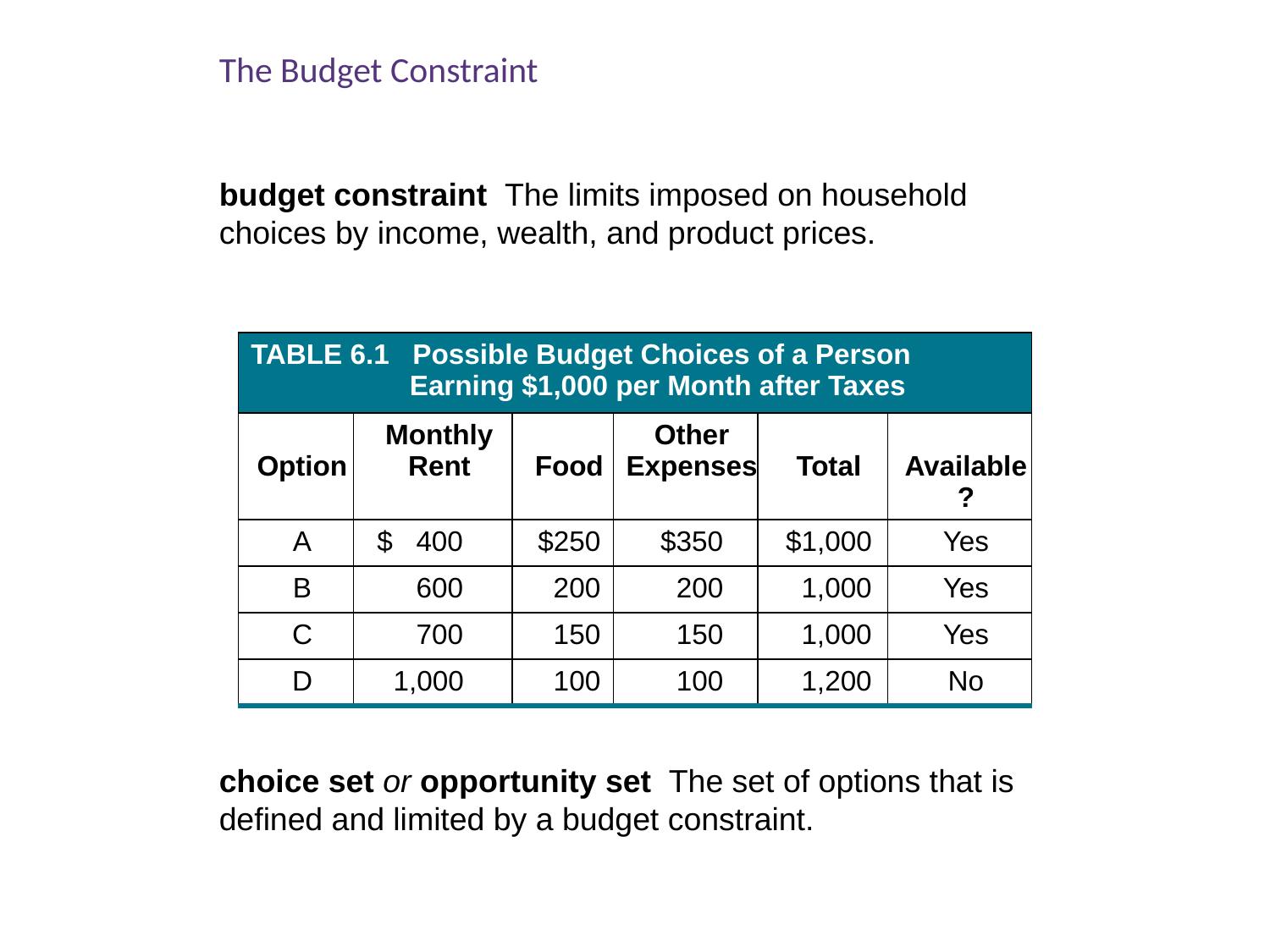

The Budget Constraint
budget constraint  The limits imposed on household choices by income, wealth, and product prices.
| TABLE 6.1 Possible Budget Choices of a Person Earning $1,000 per Month after Taxes |  |  |  |  |  |
| --- | --- | --- | --- | --- | --- |
| Option | Monthly Rent | Food | Other Expenses | Total | Available? |
| A | $ 400 | $250 | $350 | $1,000 | Yes |
| B | 600 | 200 | 200 | 1,000 | Yes |
| C | 700 | 150 | 150 | 1,000 | Yes |
| D | 1,000 | 100 | 100 | 1,200 | No |
choice set or opportunity set  The set of options that is defined and limited by a budget constraint.